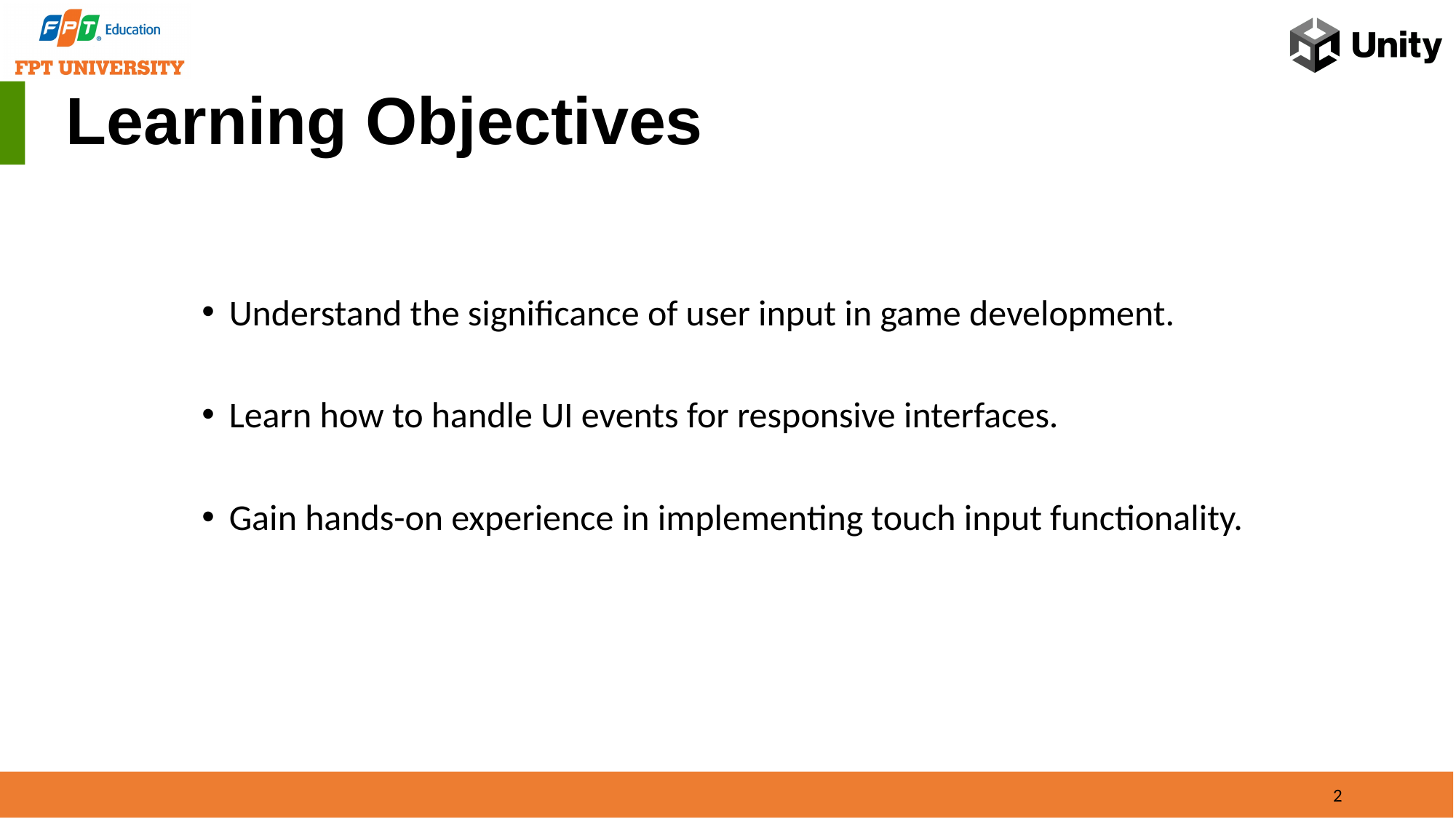

# Learning Objectives
Understand the significance of user input in game development.
Learn how to handle UI events for responsive interfaces.
Gain hands-on experience in implementing touch input functionality.
2